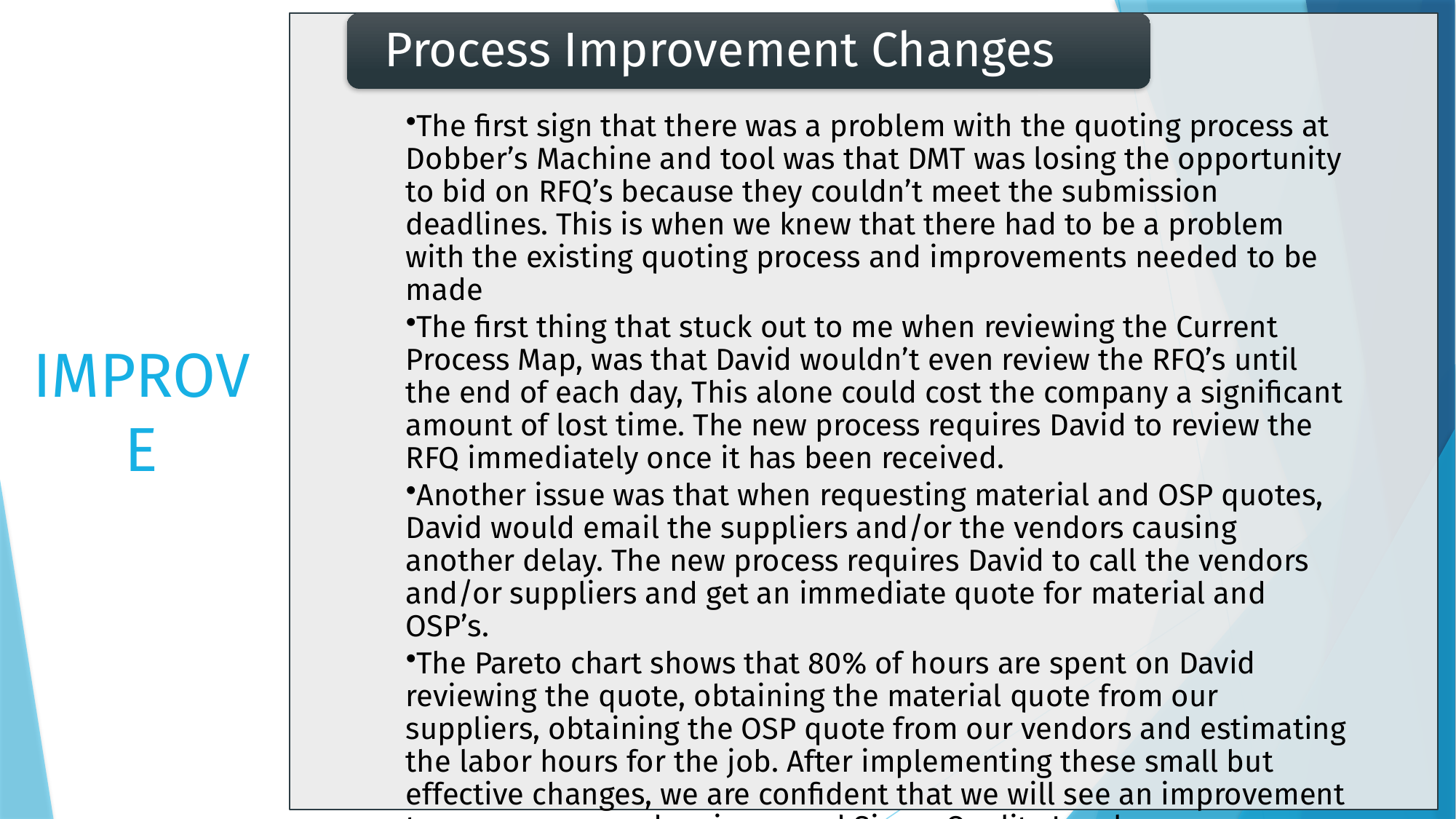

The first sign that there was a problem with the quoting process at Dobber’s Machine and tool was that DMT was losing the opportunity to bid on RFQ’s because they couldn’t meet the submission deadlines. This is when we knew that there had to be a problem with the existing quoting process and improvements needed to be made
The first thing that stuck out to me when reviewing the Current Process Map, was that David wouldn’t even review the RFQ’s until the end of each day, This alone could cost the company a significant amount of lost time. The new process requires David to review the RFQ immediately once it has been received.
Another issue was that when requesting material and OSP quotes, David would email the suppliers and/or the vendors causing another delay. The new process requires David to call the vendors and/or suppliers and get an immediate quote for material and OSP’s.
The Pareto chart shows that 80% of hours are spent on David reviewing the quote, obtaining the material quote from our suppliers, obtaining the OSP quote from our vendors and estimating the labor hours for the job. After implementing these small but effective changes, we are confident that we will see an improvement to our process and an increased Sigma Quality Level
Process Improvement Changes
# IMPROVE